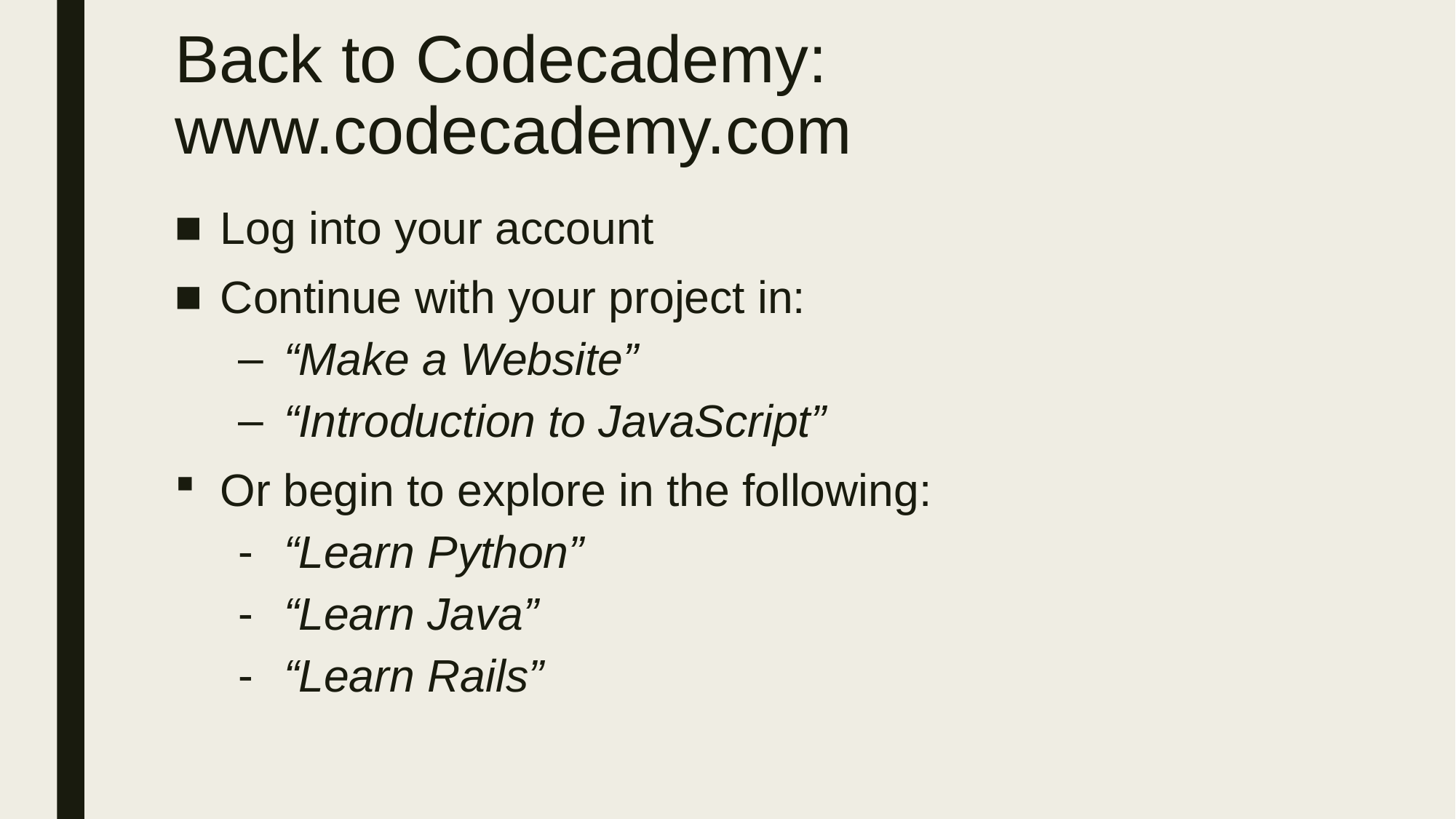

# Back to Codecademy: www.codecademy.com
Log into your account
Continue with your project in:
“Make a Website”
“Introduction to JavaScript”
Or begin to explore in the following:
“Learn Python”
“Learn Java”
“Learn Rails”